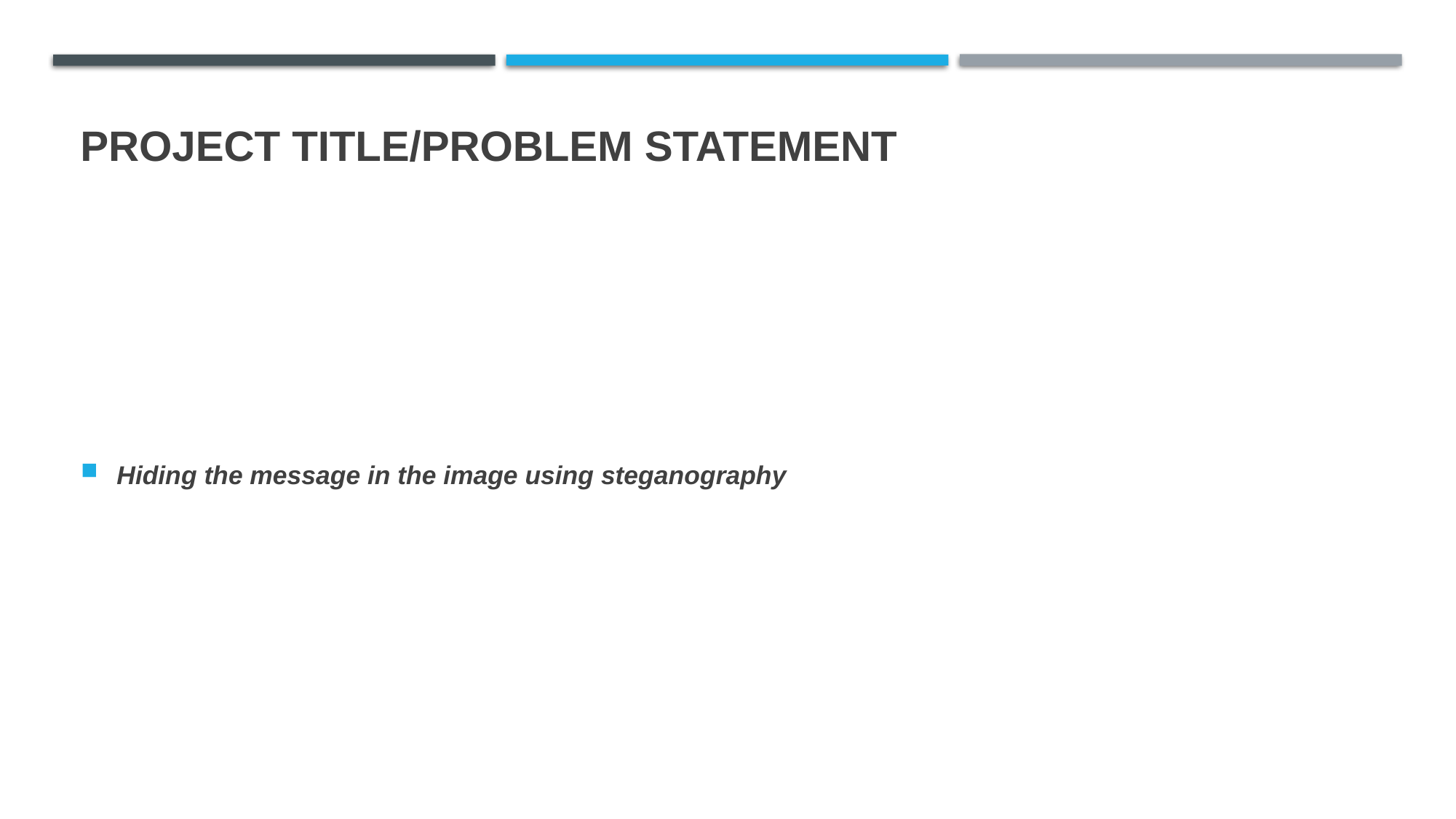

# PROJECT TITLE/Problem Statement
Hiding the message in the image using steganography